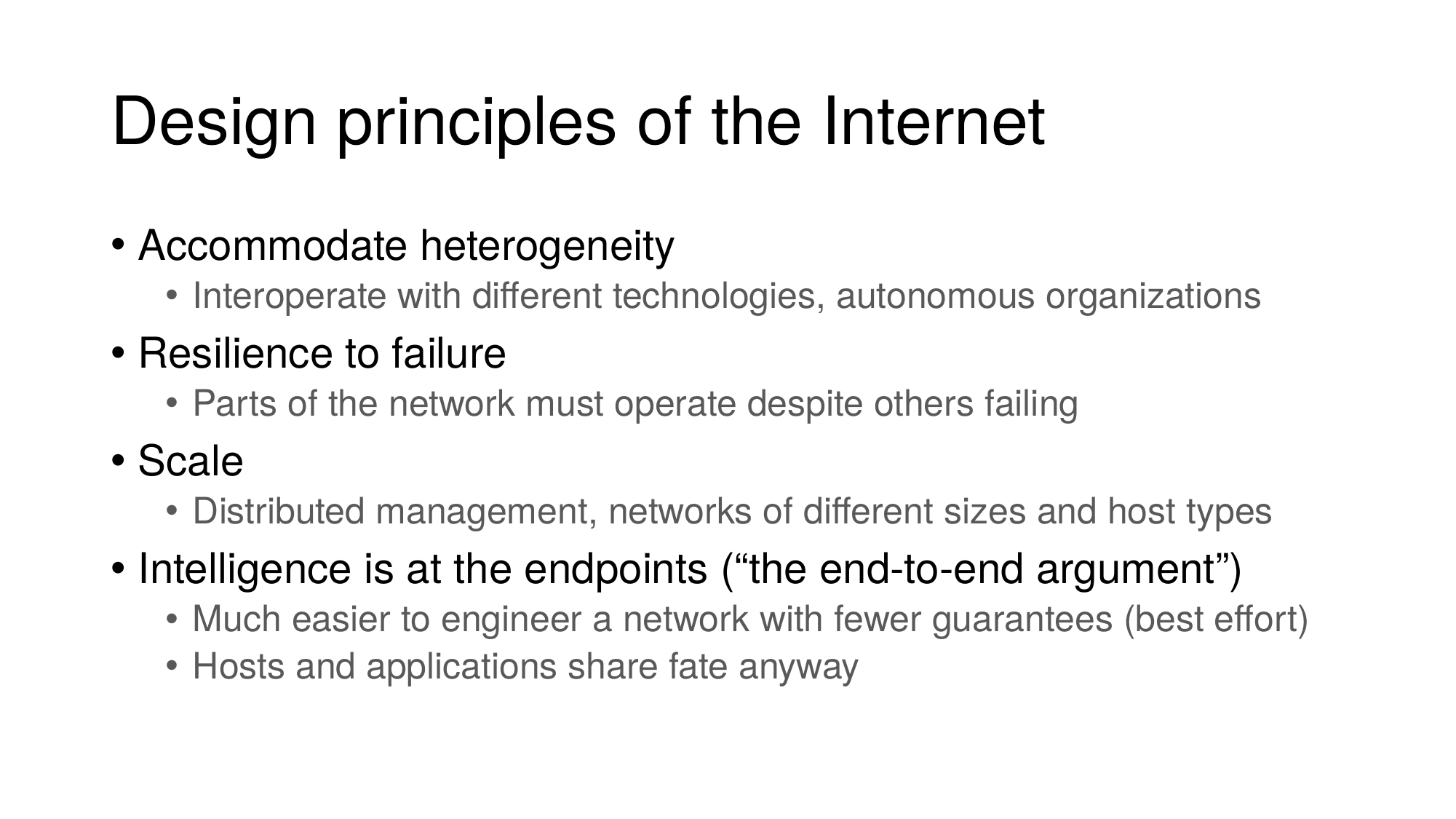

# Design principles of the Internet
Accommodate heterogeneity
Interoperate with different technologies, autonomous organizations
Resilience to failure
Parts of the network must operate despite others failing
Scale
Distributed management, networks of different sizes and host types
Intelligence is at the endpoints (“the end-to-end argument”)
Much easier to engineer a network with fewer guarantees (best effort)
Hosts and applications share fate anyway